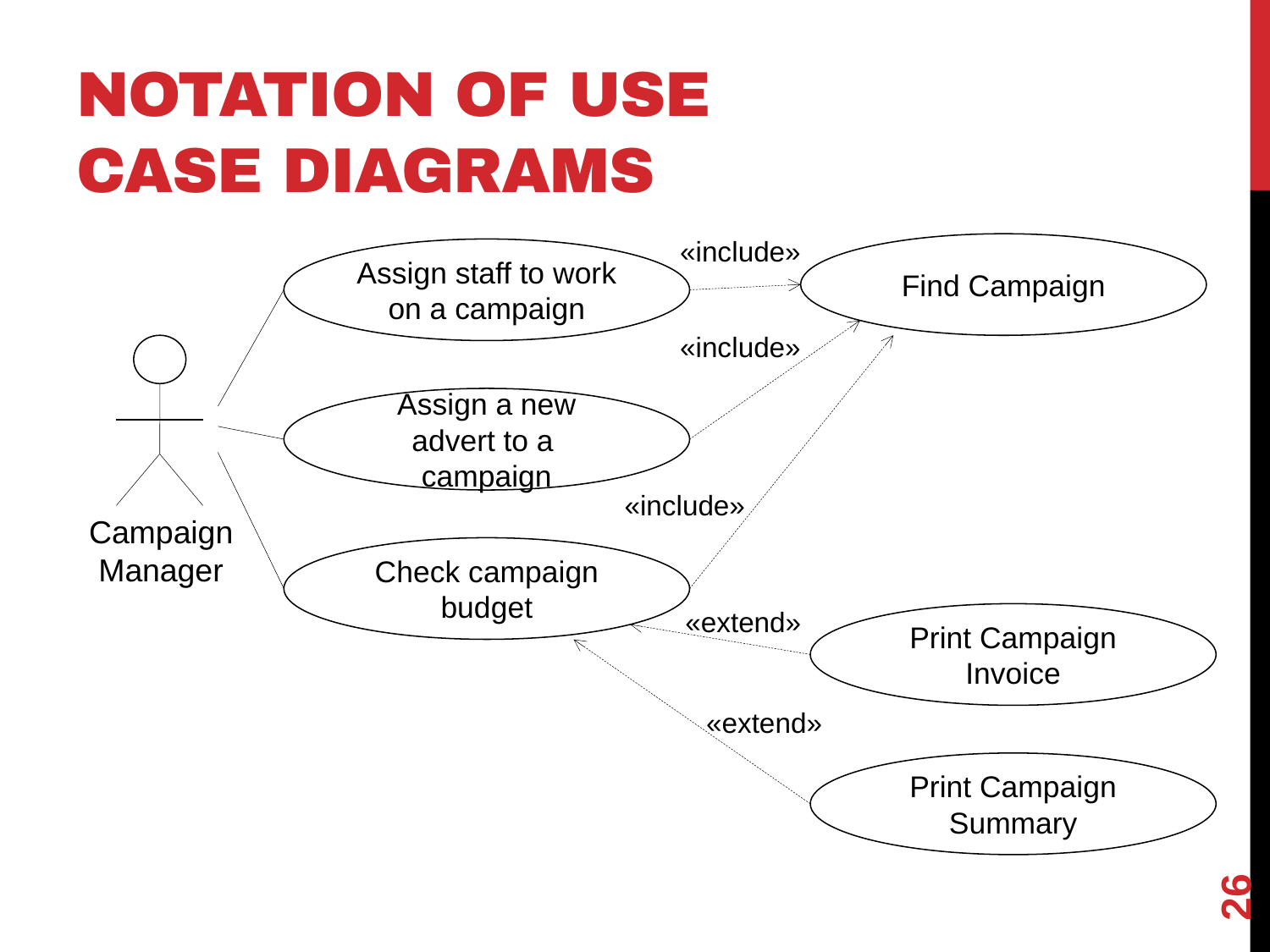

# Notation of Use Case Diagrams
«include»
Find Campaign
Assign staff to work on a campaign
«include»

Assign a new advert to a  campaign
«include»
Campaign Manager
Check campaign budget
Print Campaign Invoice
«extend»
«extend»
Print Campaign Summary
26